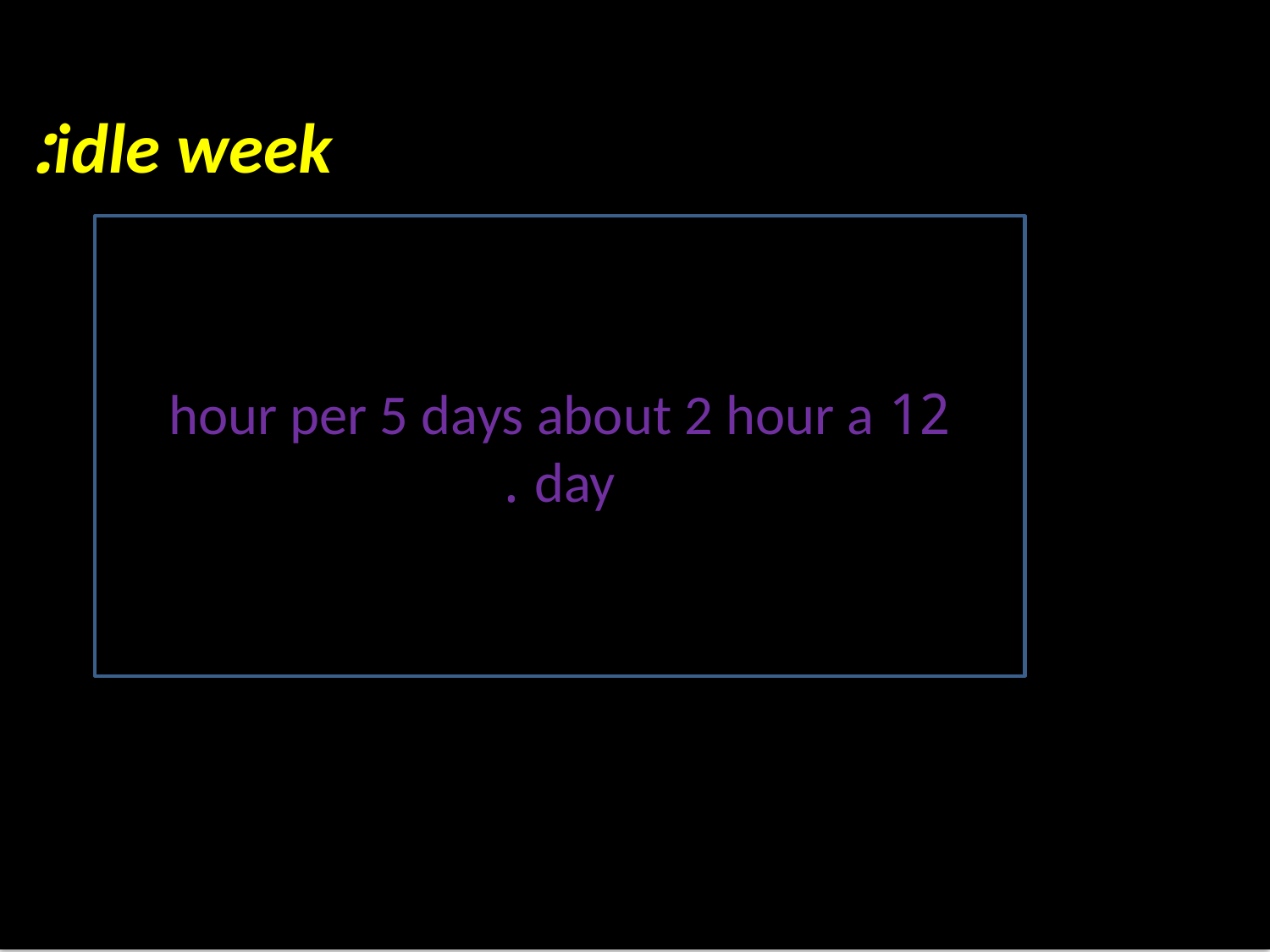

idle week:

#
12 hour per 5 days about 2 hour a day .